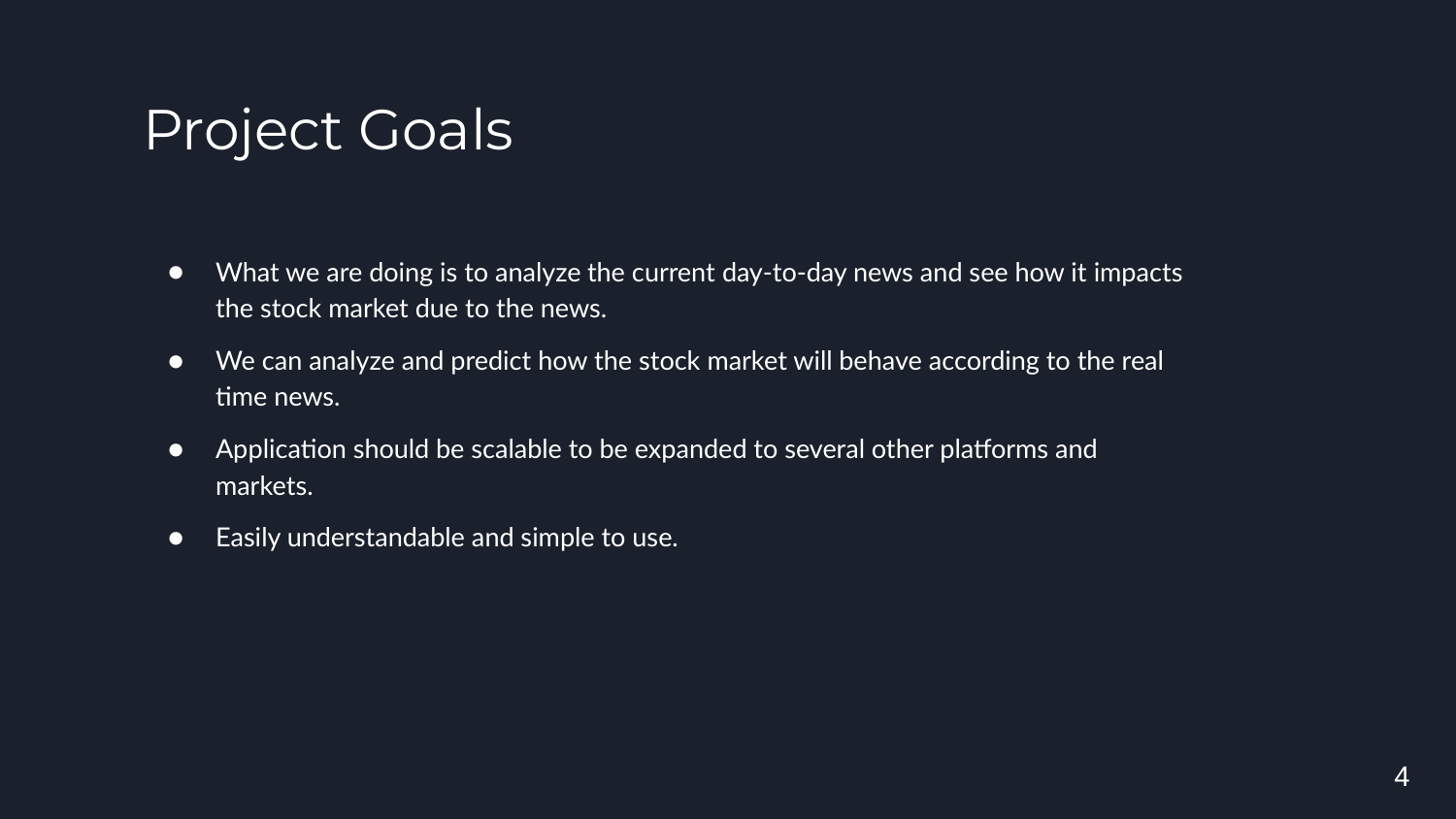

# Project Goals
What we are doing is to analyze the current day-to-day news and see how it impacts the stock market due to the news.
We can analyze and predict how the stock market will behave according to the real time news.
Application should be scalable to be expanded to several other platforms and markets.
Easily understandable and simple to use.
4